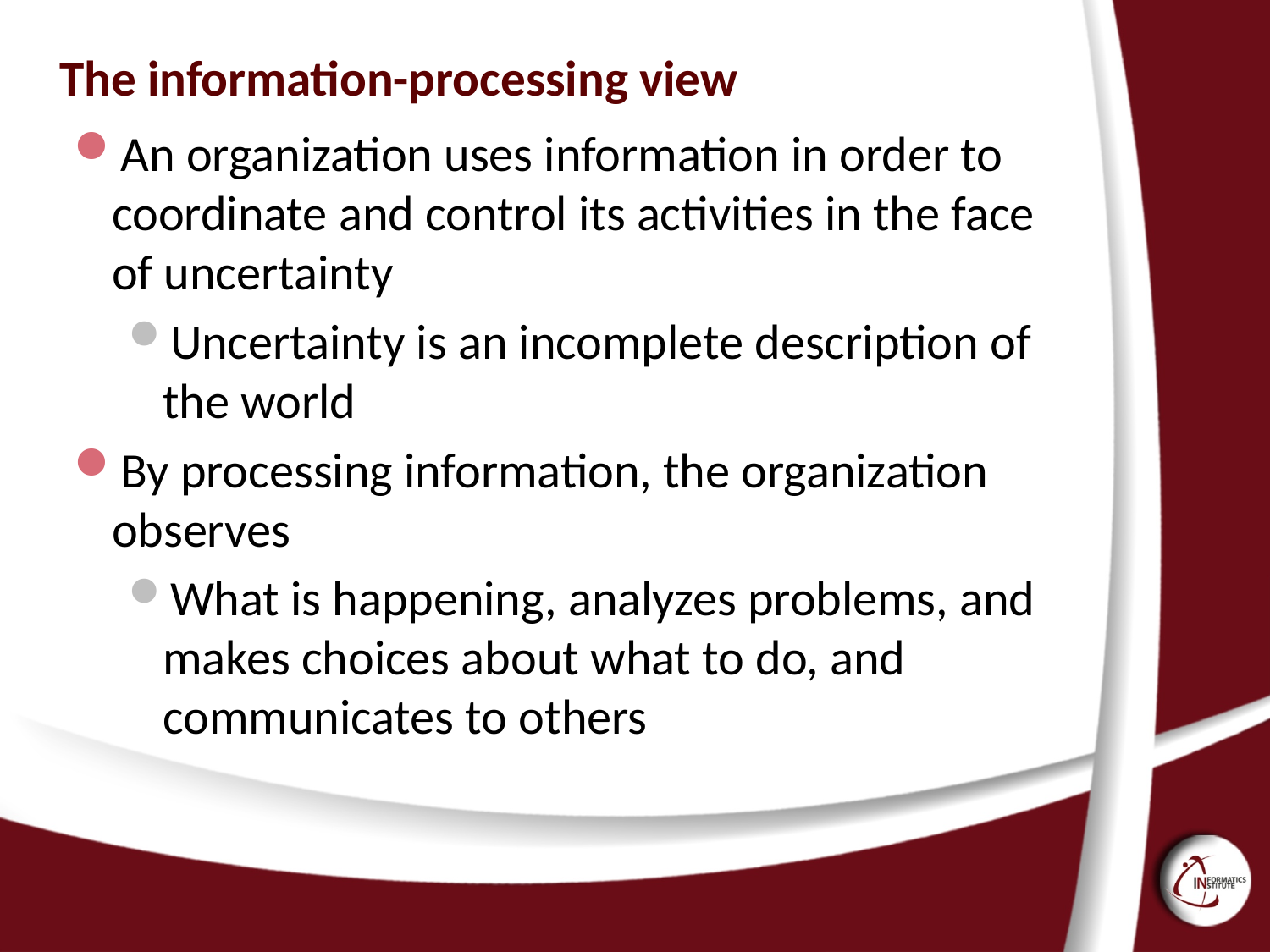

# The information-processing view
An organization uses information in order to coordinate and control its activities in the face of uncertainty
Uncertainty is an incomplete description of the world
By processing information, the organization observes
What is happening, analyzes problems, and makes choices about what to do, and communicates to others